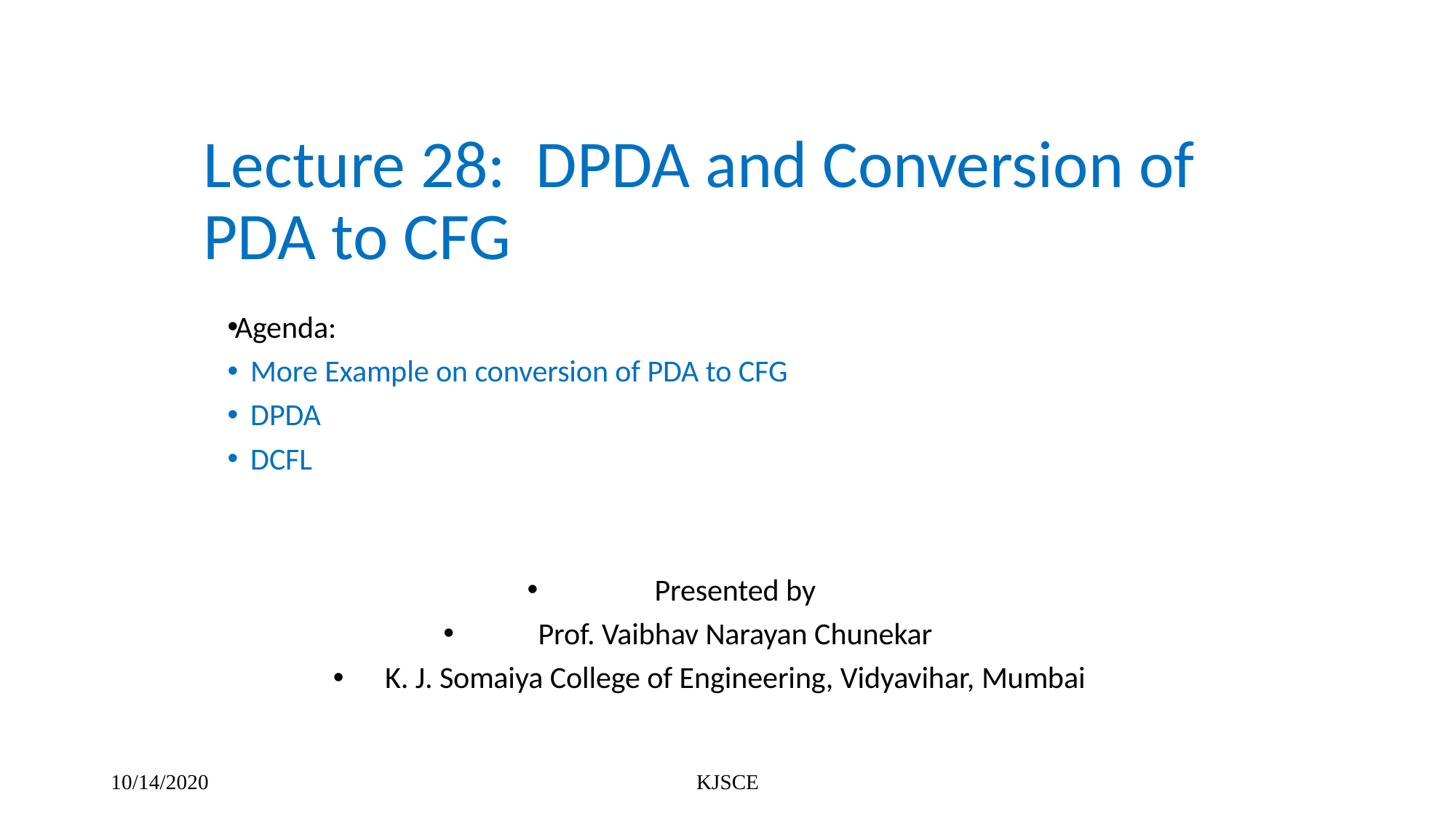

# Lecture 28:  DPDA and Conversion of PDA to CFG
Agenda:
More Example on conversion of PDA to CFG
DPDA
DCFL

Presented by
Prof. Vaibhav Narayan Chunekar
K. J. Somaiya College of Engineering, Vidyavihar, Mumbai

10/14/2020
KJSCE